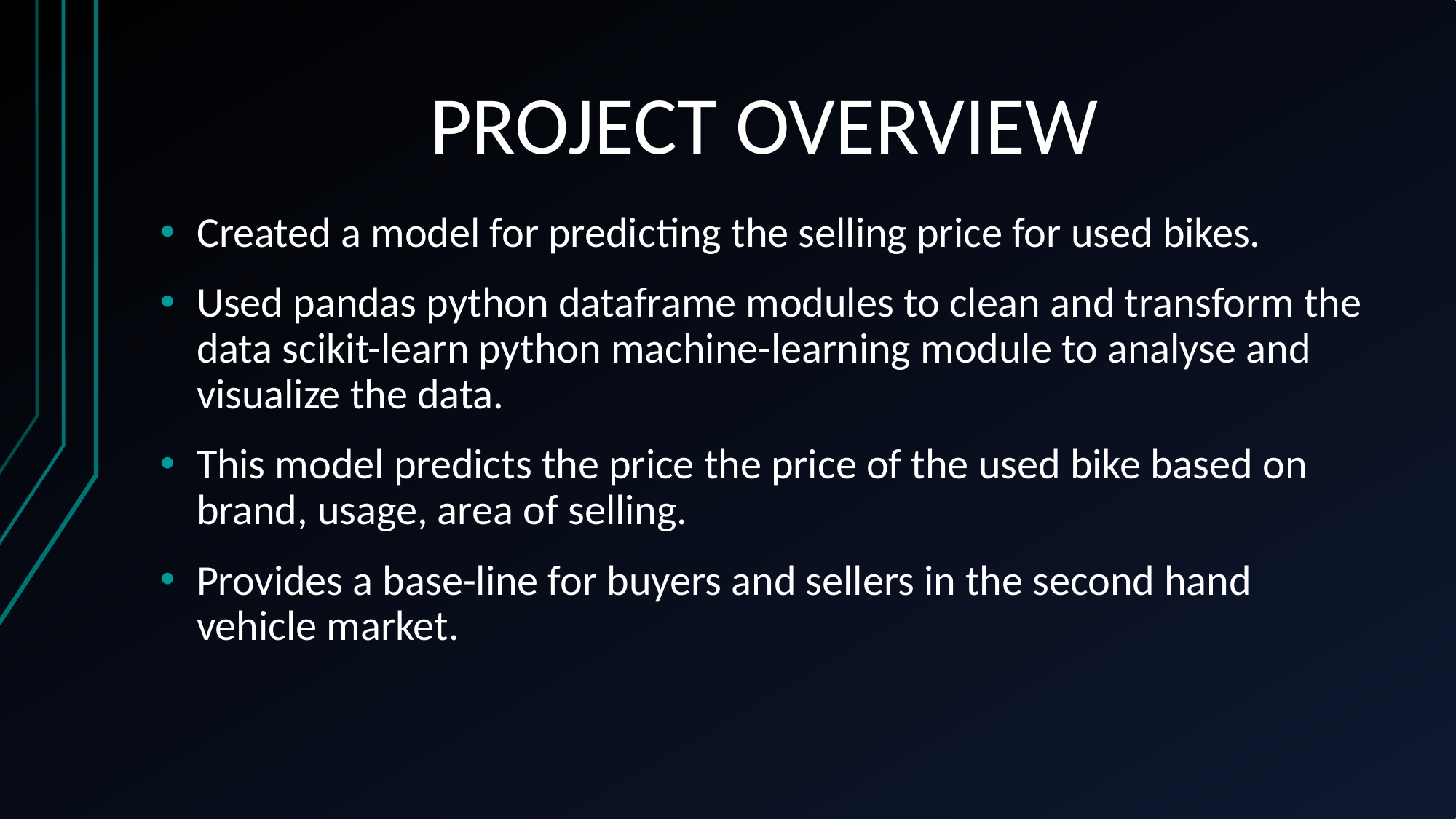

# PROJECT OVERVIEW
Created a model for predicting the selling price for used bikes.
Used pandas python dataframe modules to clean and transform the data scikit-learn python machine-learning module to analyse and visualize the data.
This model predicts the price the price of the used bike based on brand, usage, area of selling.
Provides a base-line for buyers and sellers in the second hand vehicle market.